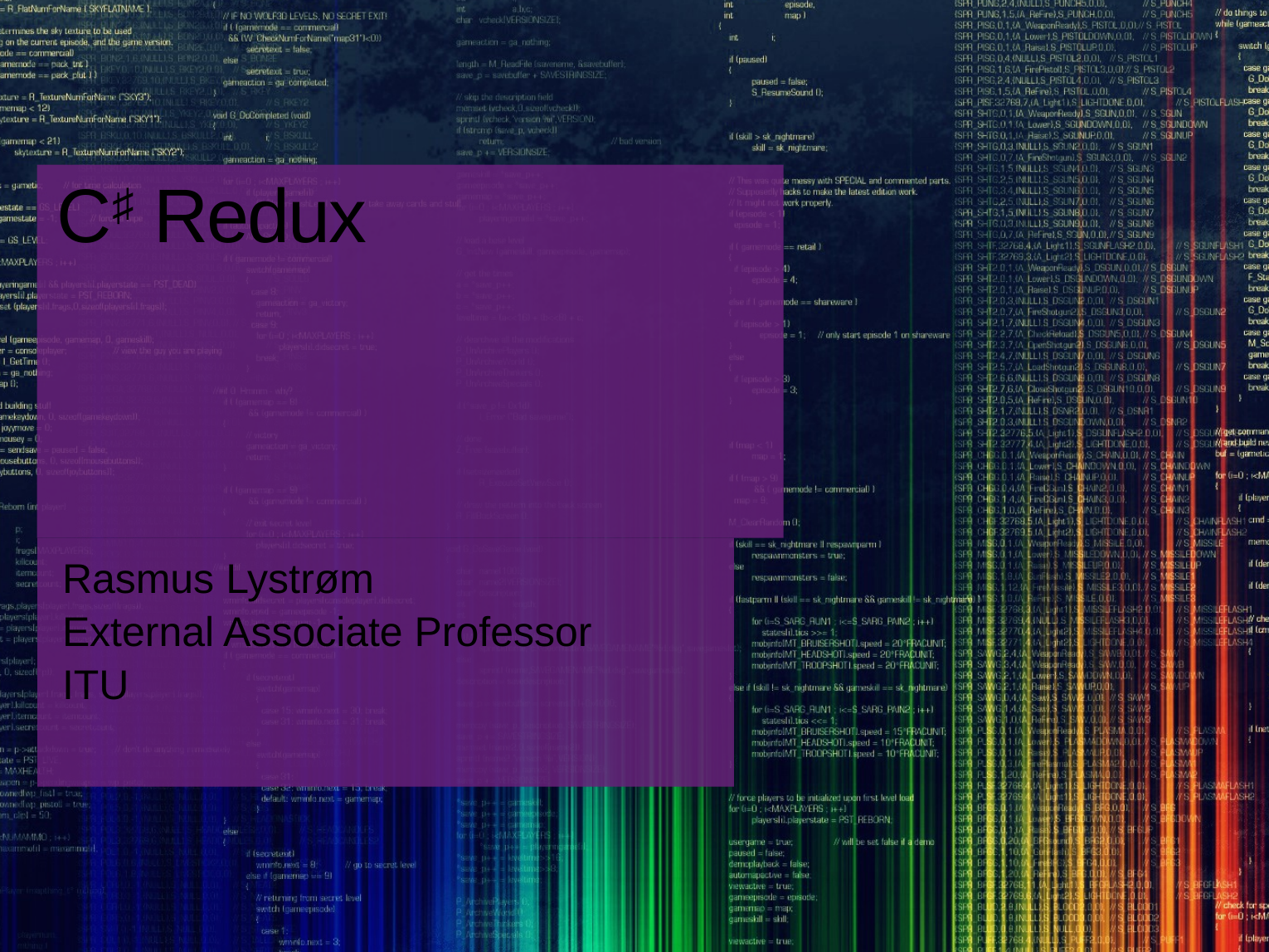

# C♯ Redux
Rasmus Lystrøm
External Associate Professor
ITU